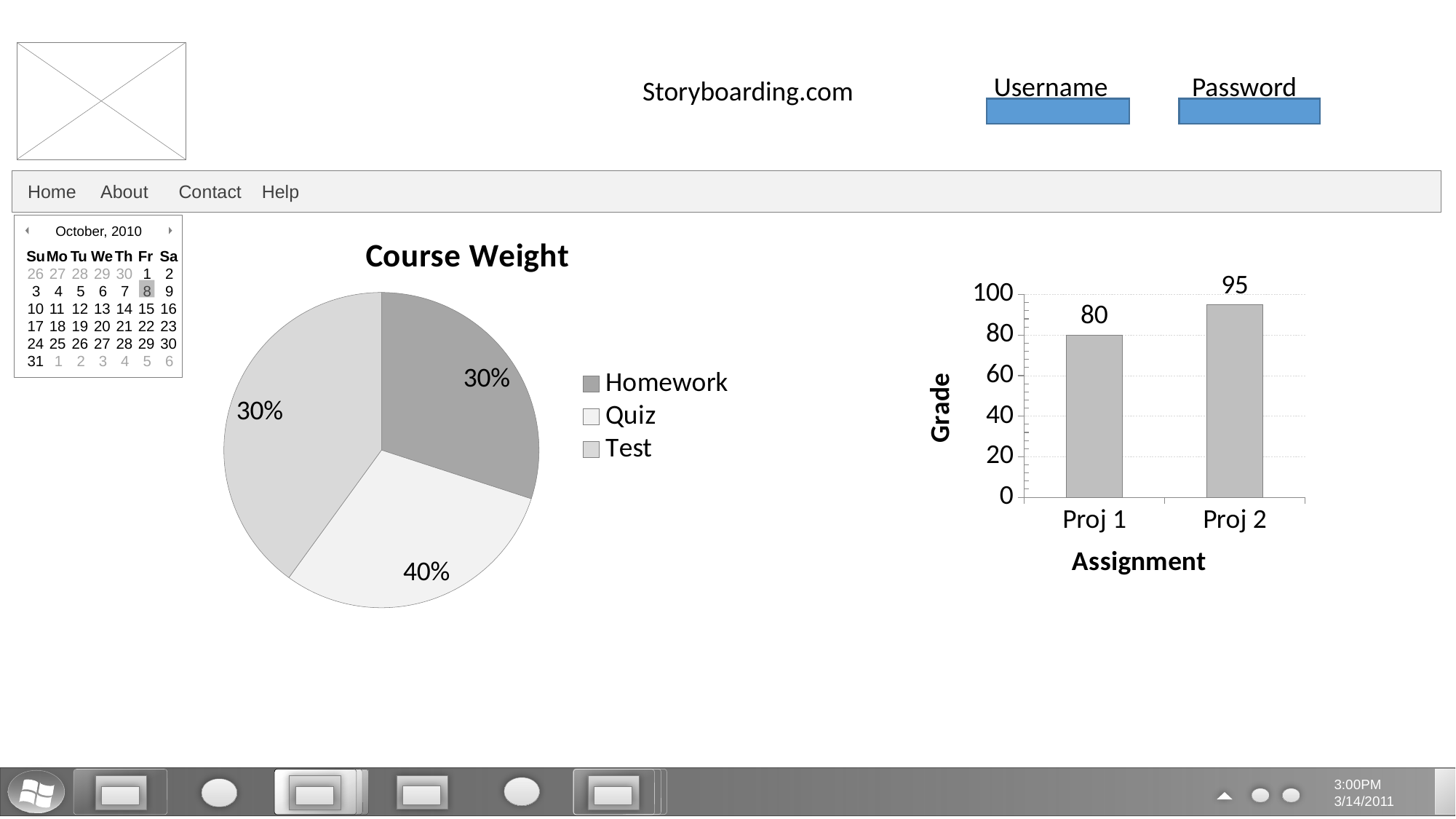

After you have logged in

Password
Username
Storyboarding.com

  Home     About      Contact    Help

October, 2010

Su
Mo
Tu
We
Th
Fr
Sa
26
27
28
29
30
1
2

3
4
5
6
7
8
9
10
11
12
13
14
15
16
17
18
19
20
21
22
23
24
25
26
27
28
29
30
31
1
2
3
4
5
6

### Chart: Course Weight

| Category | Course Weight |
|---|---|
| Homework | 0.3 |
| Quiz | 0.3 |
| Test | 0.4 |

### Chart

| Category | Column1 |
|---|---|
| Proj 1 | 80.0 |
| Proj 2 | 95.0 |

3:00PM
3/14/2011